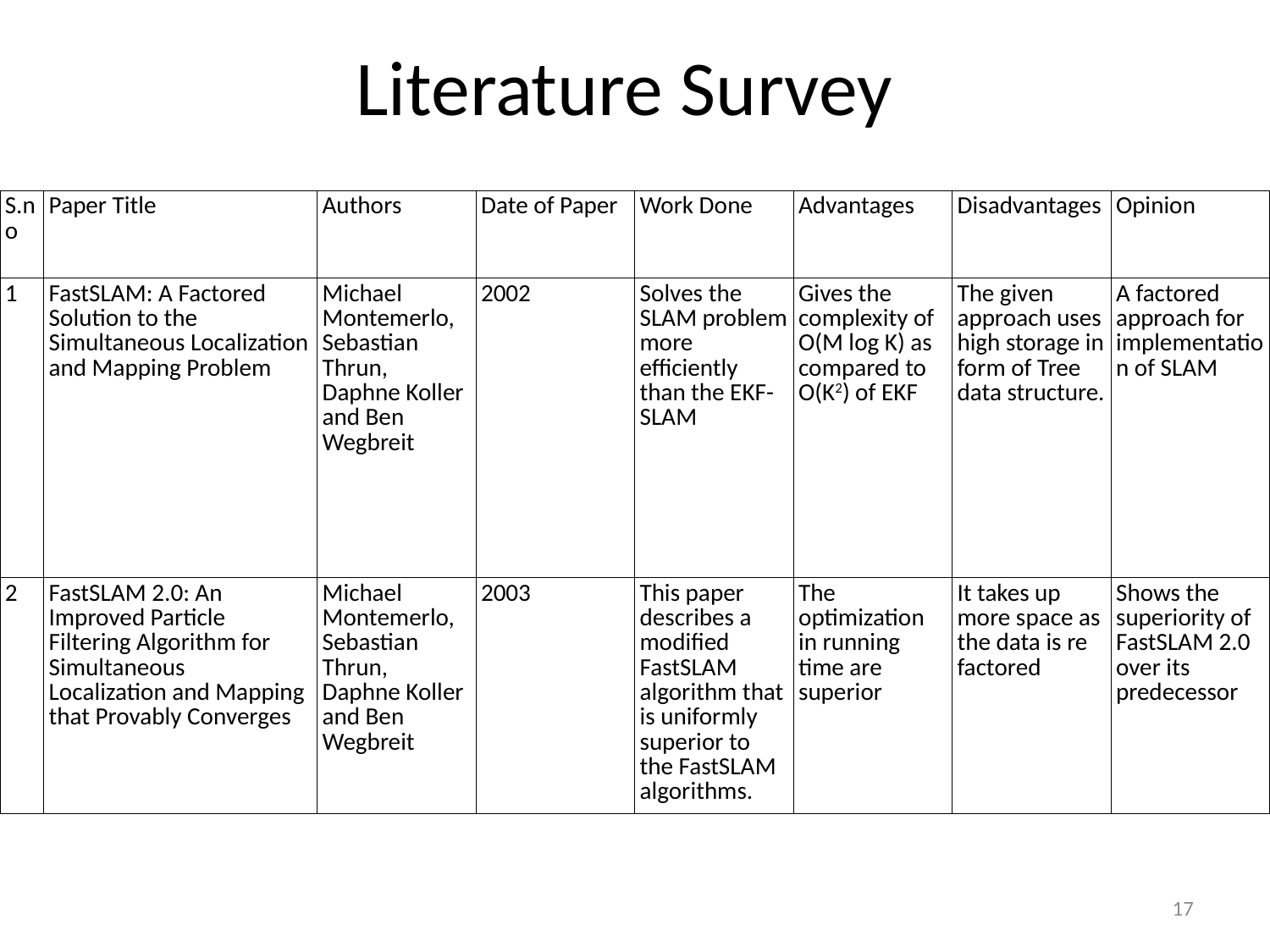

17
# Literature Survey
| S.no | Paper Title | Authors | Date of Paper | Work Done | Advantages | Disadvantages | Opinion |
| --- | --- | --- | --- | --- | --- | --- | --- |
| 1 | FastSLAM: A Factored Solution to the Simultaneous Localization and Mapping Problem | Michael Montemerlo, Sebastian Thrun, Daphne Koller and Ben Wegbreit | 2002 | Solves the SLAM problem more efficiently than the EKF-SLAM | Gives the complexity of O(M log K) as compared to O(K2) of EKF | The given approach uses high storage in form of Tree data structure. | A factored approach for implementation of SLAM |
| 2 | FastSLAM 2.0: An Improved Particle Filtering Algorithm for Simultaneous Localization and Mapping that Provably Converges | Michael Montemerlo, Sebastian Thrun, Daphne Koller and Ben Wegbreit | 2003 | This paper describes a modiﬁed FastSLAM algorithm that is uniformly superior to the FastSLAM algorithms. | The optimization in running time are superior | It takes up more space as the data is re factored | Shows the superiority of FastSLAM 2.0 over its predecessor |